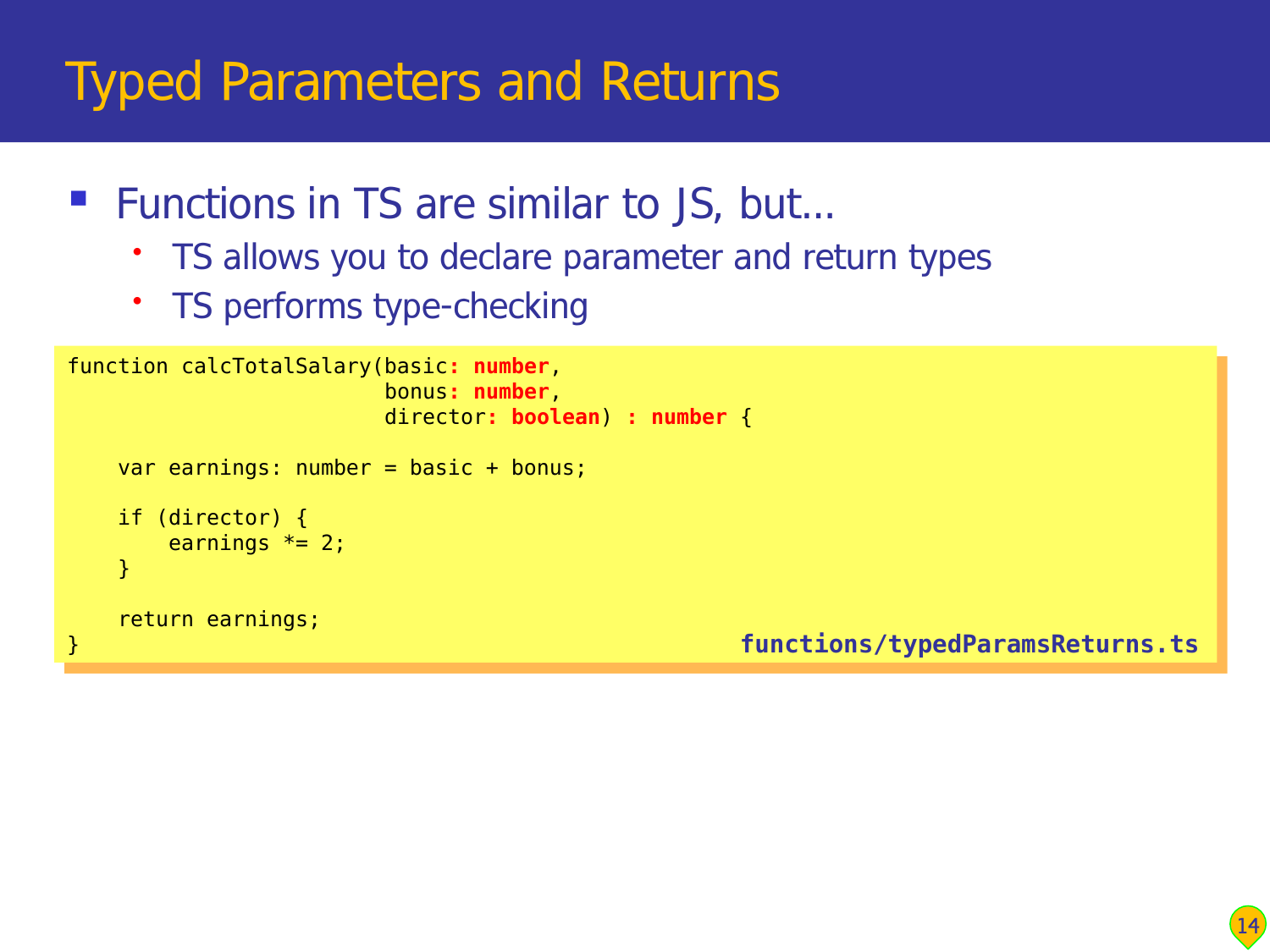

# Typed Parameters and Returns
Functions in TS are similar to JS, but…
TS allows you to declare parameter and return types
TS performs type-checking
function calcTotalSalary(basic: number,
                         bonus: number,
                         director: boolean) : number {

    var earnings: number = basic + bonus;

    if (director) {
        earnings *= 2;
    }

    return earnings;
}
functions/typedParamsReturns.ts

14